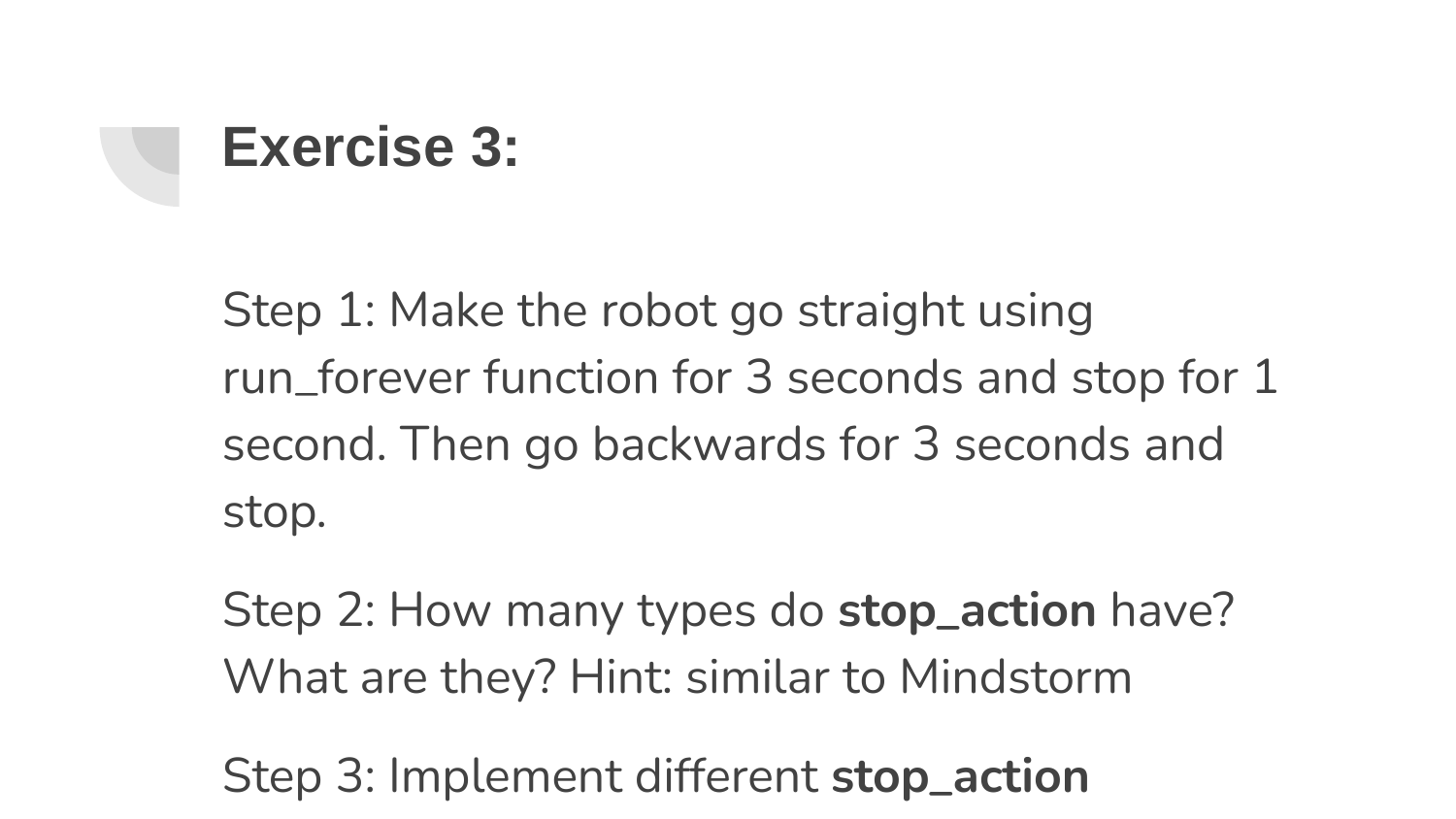

# Exercise 3:
Step 1: Make the robot go straight using run_forever function for 3 seconds and stop for 1 second. Then go backwards for 3 seconds and stop.
Step 2: How many types do stop_action have? What are they? Hint: similar to Mindstorm
Step 3: Implement different stop_action